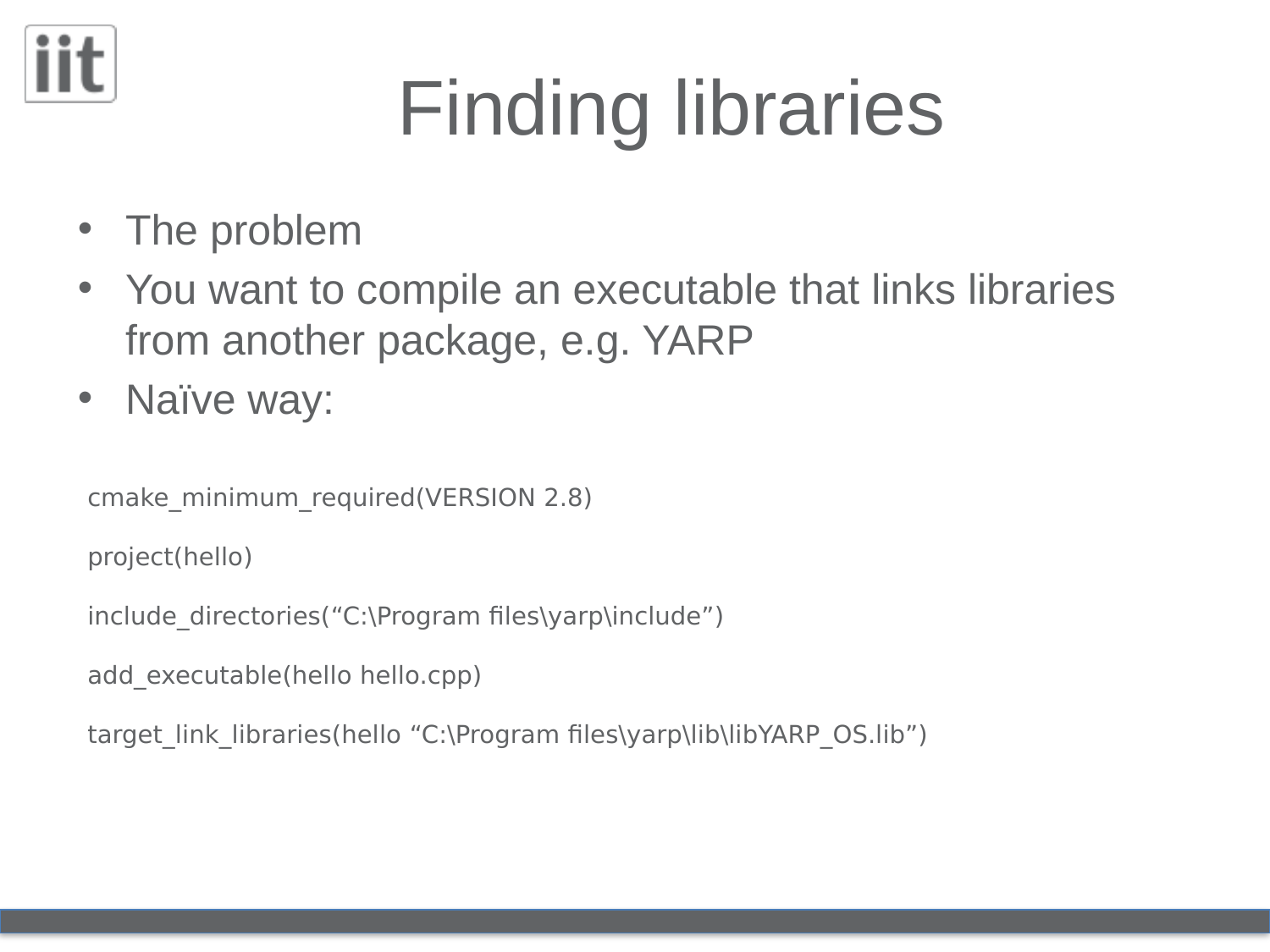

# Finding libraries
The problem
You want to compile an executable that links libraries from another package, e.g. YARP
Naïve way:

cmake_minimum_required(VERSION 2.8)

project(hello)

include_directories(“C:\Program files\yarp\include”)

add_executable(hello hello.cpp)

target_link_libraries(hello “C:\Program files\yarp\lib\libYARP_OS.lib”)